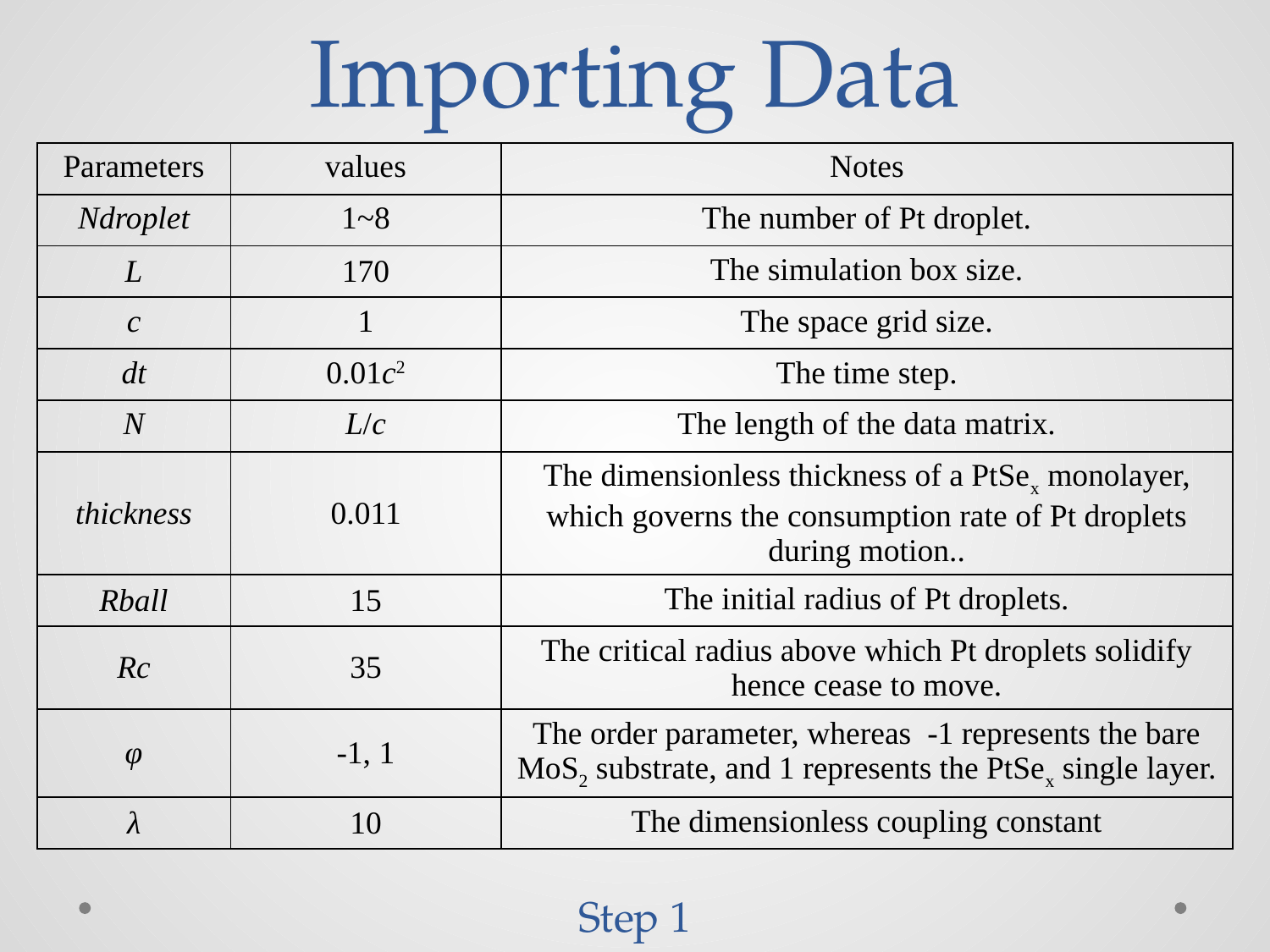

# Importing Data
| Parameters | values | Notes |
| --- | --- | --- |
| Ndroplet | 1~8 | The number of Pt droplet. |
| L | 170 | The simulation box size. |
| c | 1 | The space grid size. |
| dt | 0.01c2 | The time step. |
| N | L/c | The length of the data matrix. |
| thickness | 0.011 | The dimensionless thickness of a PtSex monolayer, which governs the consumption rate of Pt droplets during motion.. |
| Rball | 15 | The initial radius of Pt droplets. |
| Rc | 35 | The critical radius above which Pt droplets solidify hence cease to move. |
| φ | -1, 1 | The order parameter, whereas -1 represents the bare MoS2 substrate, and 1 represents the PtSex single layer. |
| λ | 10 | The dimensionless coupling constant |
Step 1